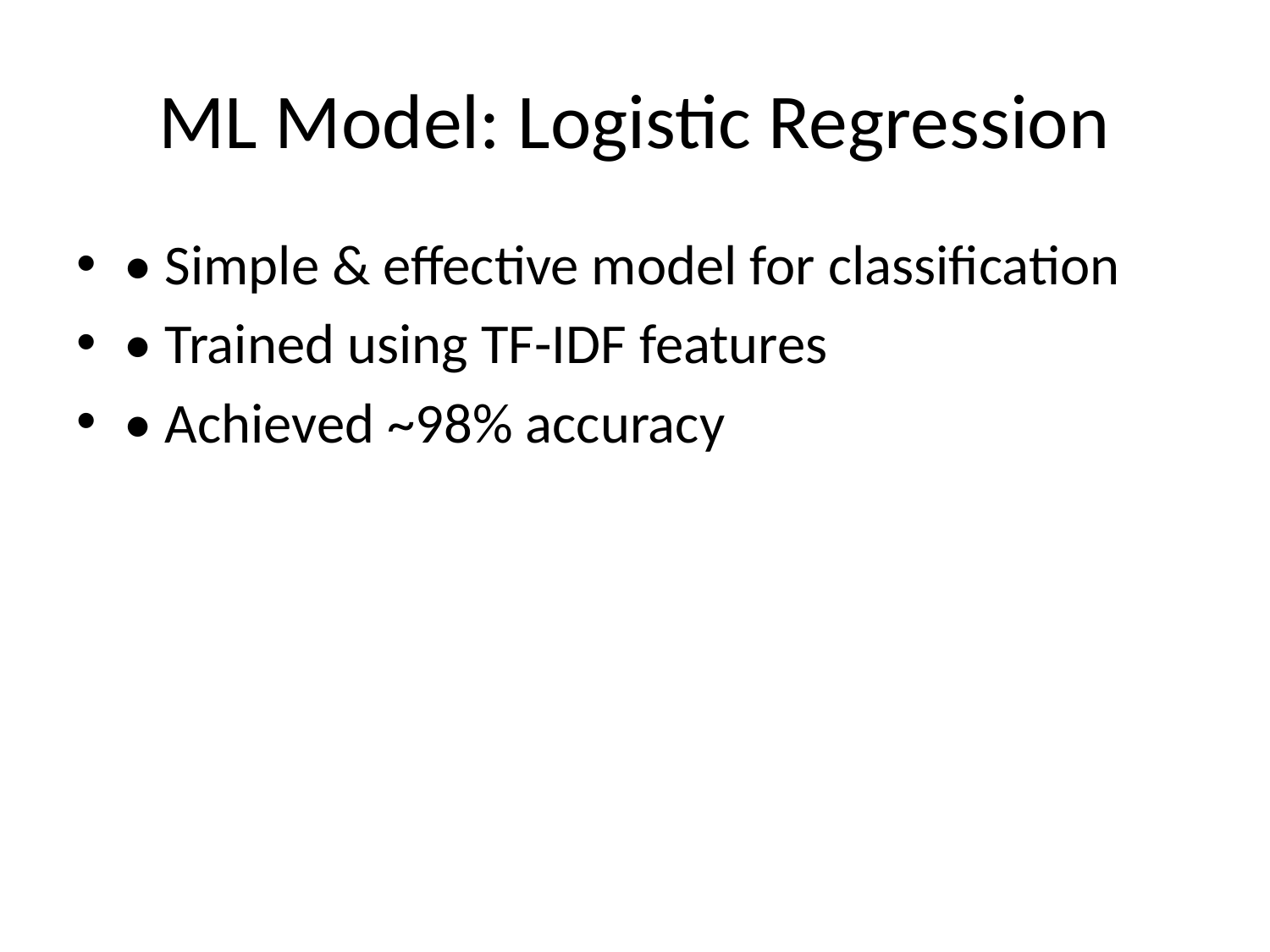

# ML Model: Logistic Regression
• Simple & effective model for classification
• Trained using TF-IDF features
• Achieved ~98% accuracy